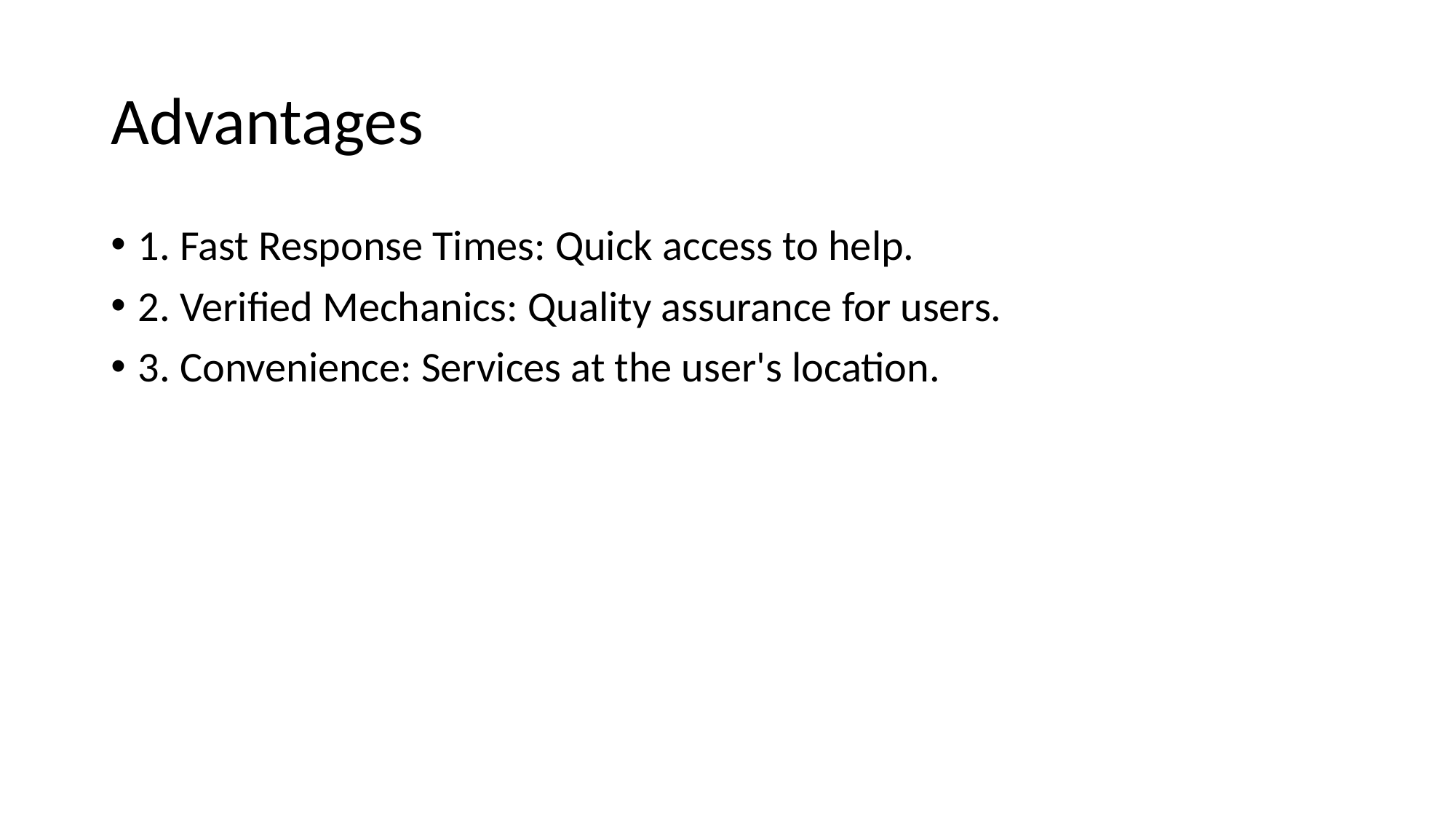

# Advantages
1. Fast Response Times: Quick access to help.
2. Verified Mechanics: Quality assurance for users.
3. Convenience: Services at the user's location.